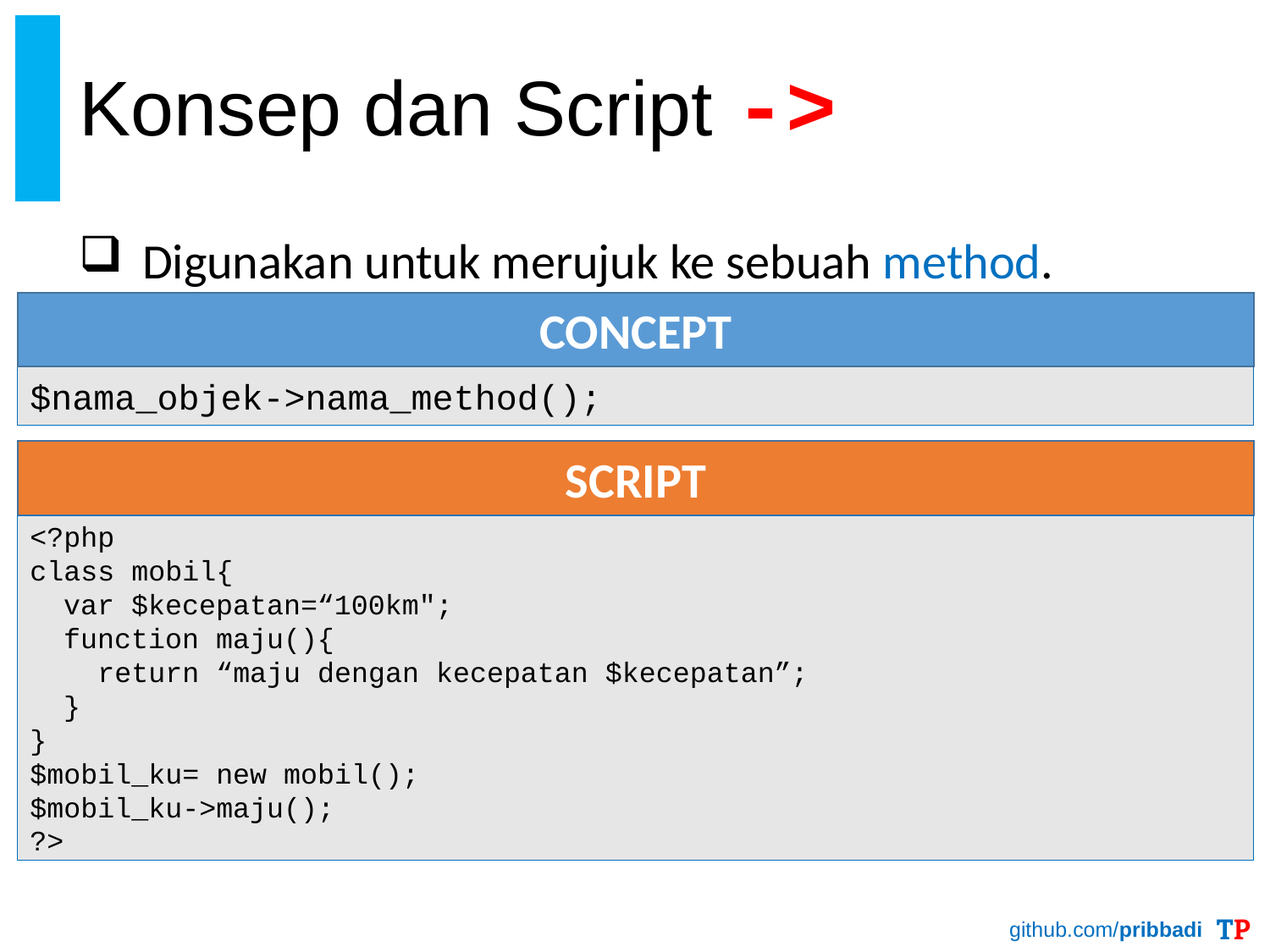

# Konsep dan Script ->
Digunakan untuk merujuk ke sebuah method.

CONCEPT
$nama_objek->nama_method();
SCRIPT
<?php
class mobil{
  var $kecepatan=“100km";
  function maju(){
    return “maju dengan kecepatan $kecepatan”;
  }
}
$mobil_ku= new mobil();
$mobil_ku->maju();
?>